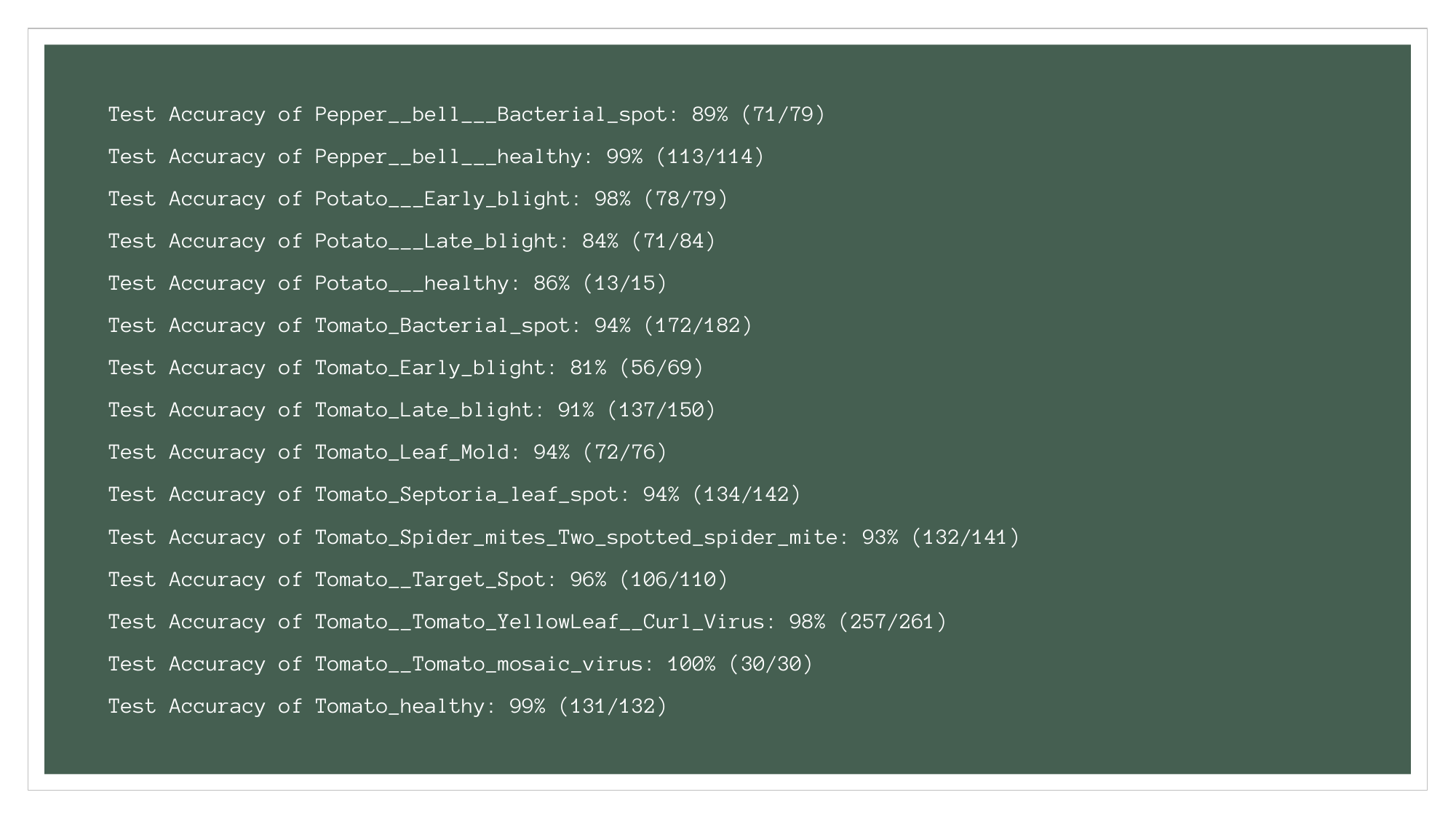

Test Accuracy of Pepper__bell___Bacterial_spot: 89% (71/79)
Test Accuracy of Pepper__bell___healthy: 99% (113/114)
Test Accuracy of Potato___Early_blight: 98% (78/79)
Test Accuracy of Potato___Late_blight: 84% (71/84)
Test Accuracy of Potato___healthy: 86% (13/15)
Test Accuracy of Tomato_Bacterial_spot: 94% (172/182)
Test Accuracy of Tomato_Early_blight: 81% (56/69)
Test Accuracy of Tomato_Late_blight: 91% (137/150)
Test Accuracy of Tomato_Leaf_Mold: 94% (72/76)
Test Accuracy of Tomato_Septoria_leaf_spot: 94% (134/142)
Test Accuracy of Tomato_Spider_mites_Two_spotted_spider_mite: 93% (132/141)
Test Accuracy of Tomato__Target_Spot: 96% (106/110)
Test Accuracy of Tomato__Tomato_YellowLeaf__Curl_Virus: 98% (257/261)
Test Accuracy of Tomato__Tomato_mosaic_virus: 100% (30/30)
Test Accuracy of Tomato_healthy: 99% (131/132)